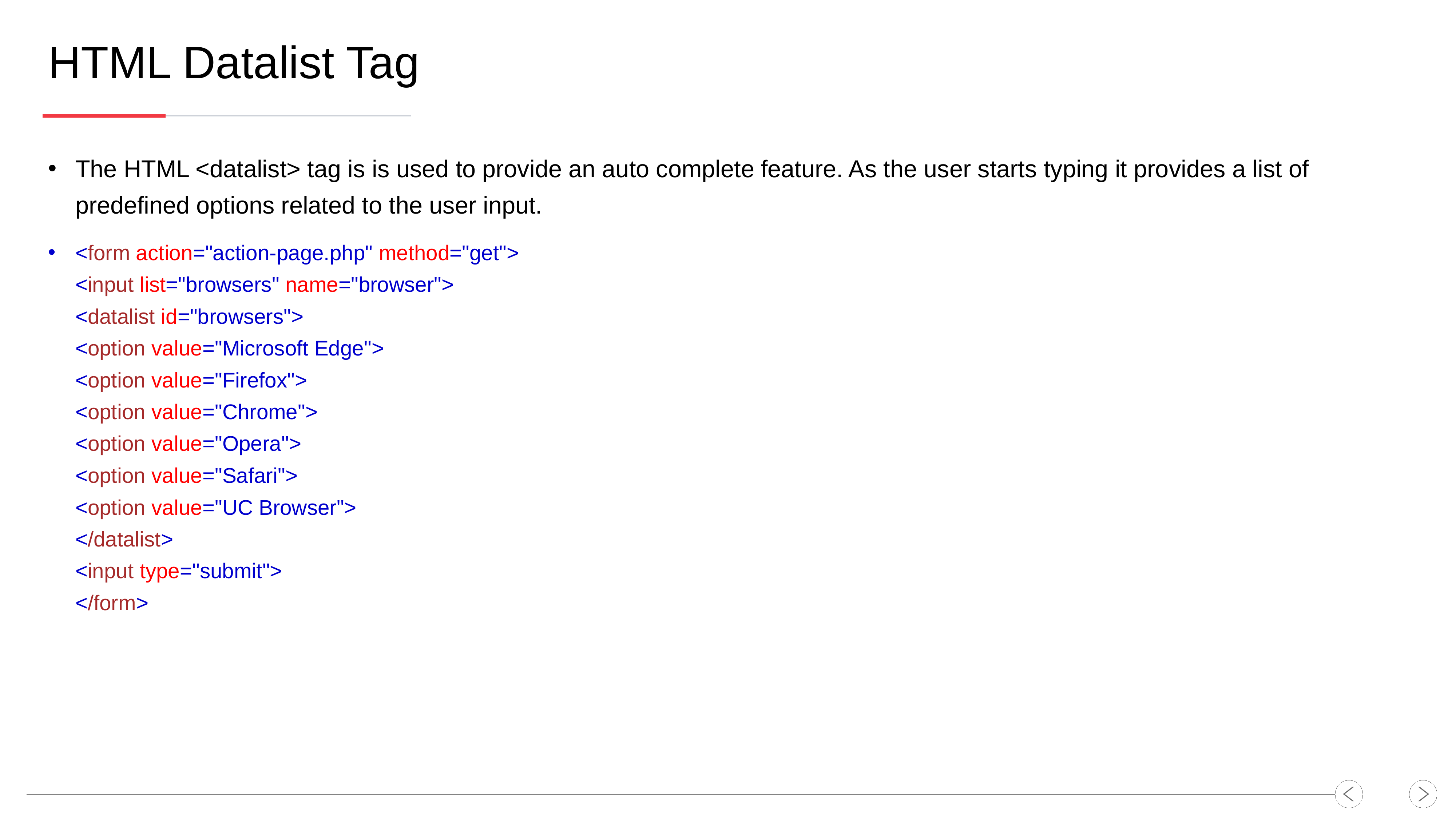

HTML Datalist Tag
The HTML <datalist> tag is is used to provide an auto complete feature. As the user starts typing it provides a list of predefined options related to the user input.
<form action="action-page.php" method="get">
<input list="browsers" name="browser">
<datalist id="browsers">
<option value="Microsoft Edge">
<option value="Firefox">
<option value="Chrome">
<option value="Opera">
<option value="Safari">
<option value="UC Browser">
</datalist>
<input type="submit">
</form>